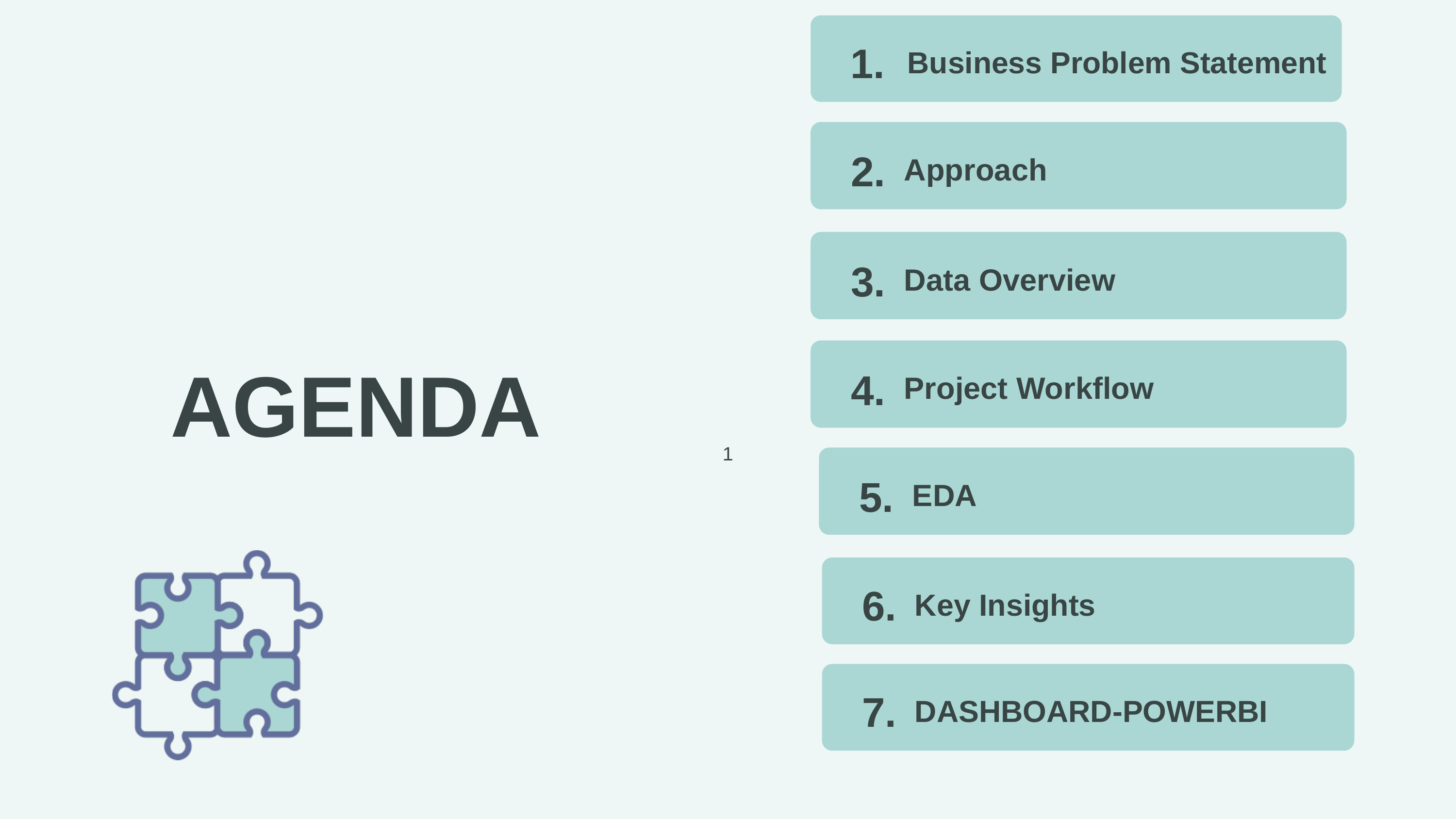

1.
Business Problem Statement

2.
Approach

3.
Data Overview
1

4.
Project Workflow
AGENDA
1

5.
EDA

6.
Key Insights

7.
DASHBOARD-POWERBI